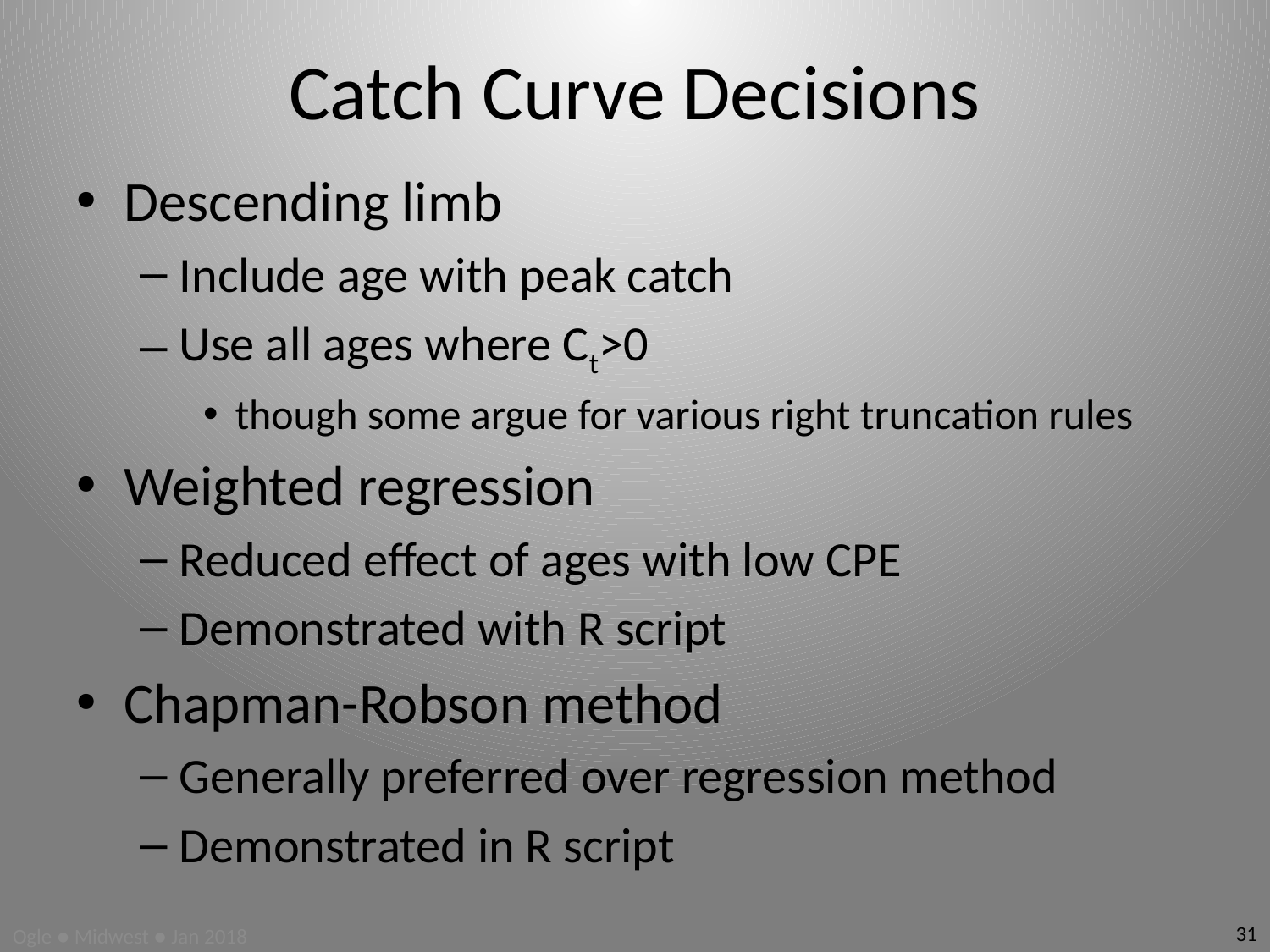

# Catch Curve Decisions
Descending limb
Include age with peak catch
Use all ages where Ct>0
though some argue for various right truncation rules
Weighted regression
Reduced effect of ages with low CPE
Demonstrated with R script
Chapman-Robson method
Generally preferred over regression method
Demonstrated in R script
Ogle ● Midwest ● Jan 2018
31